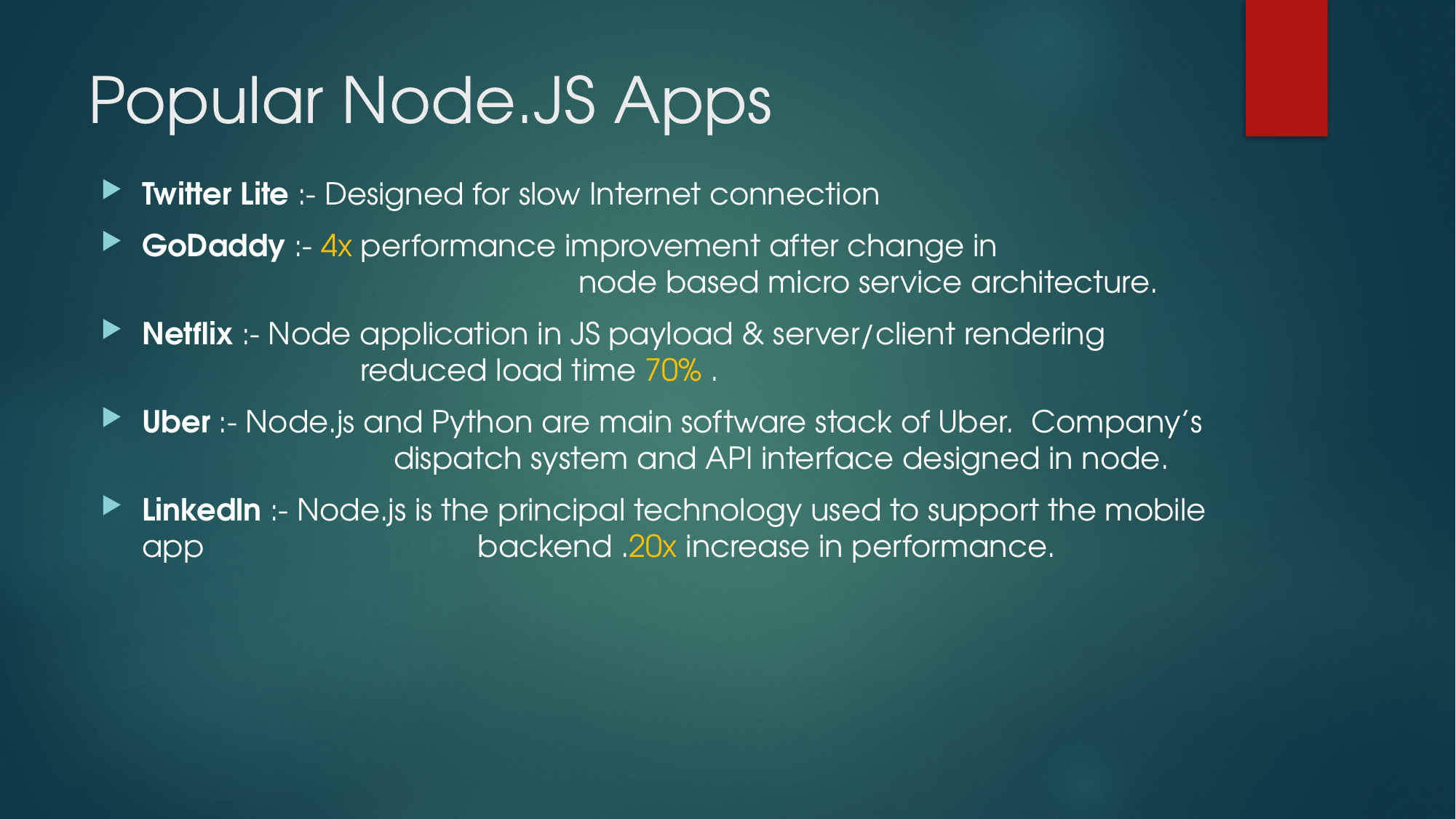

# Popular Node.JS Apps
Twitter Lite :- Designed for slow Internet connection
GoDaddy :- 4x performance improvement after change in      						node based micro service architecture.
Netflix :- Node application in JS payload & server/client rendering 				reduced load time 70% .
Uber :- Node.js and Python are main software stack of Uber.  Company’s  			    dispatch system and API interface designed in node.
Linkedln :- Node.js is the principal technology used to support the mobile app 			 backend .20x increase in performance.